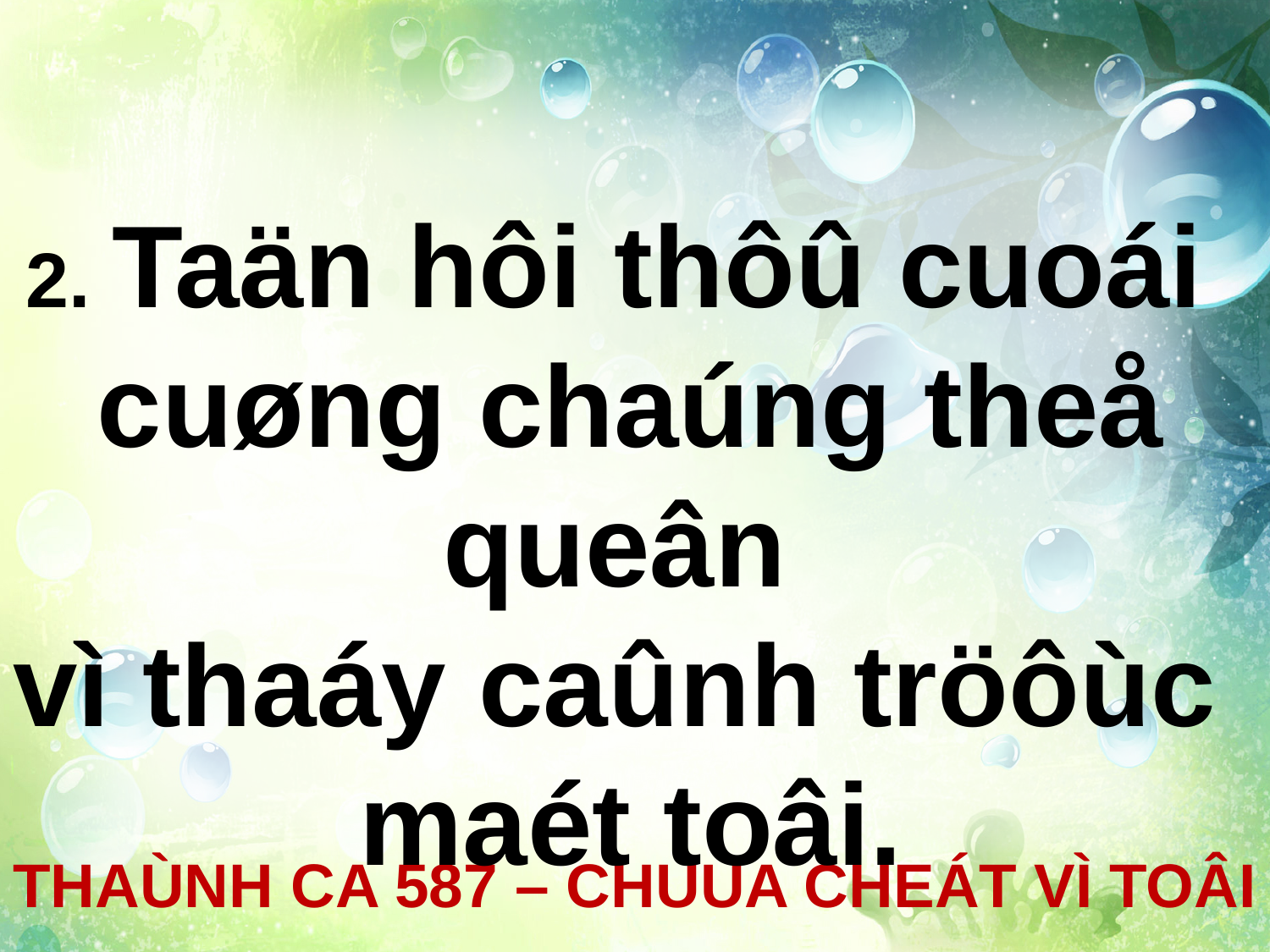

2. Taän hôi thôû cuoái
cuøng chaúng theå queân
vì thaáy caûnh tröôùc
maét toâi.
THAÙNH CA 587 – CHUÙA CHEÁT VÌ TOÂI